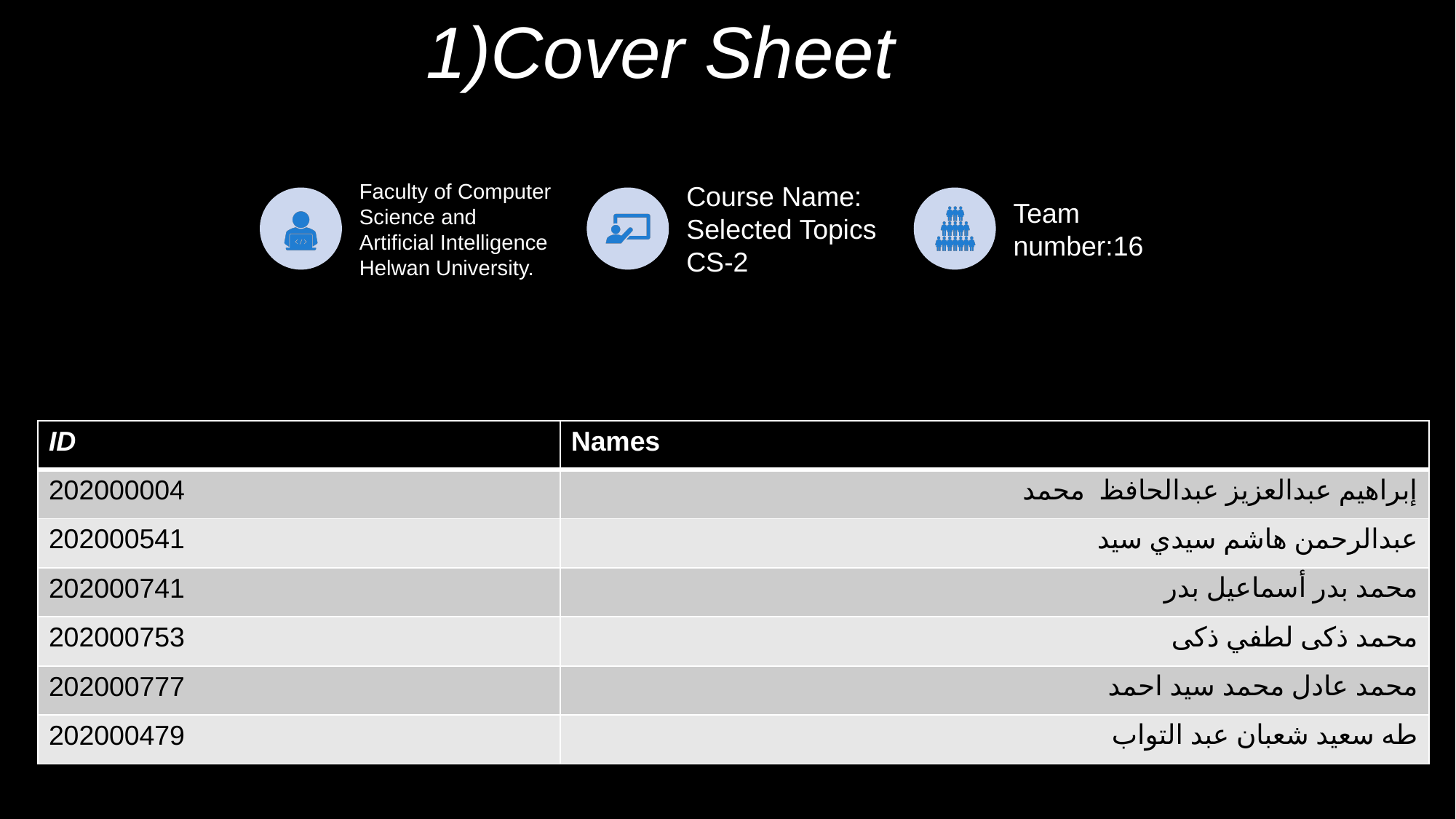

1)Cover Sheet
Faculty of Computer Science and Artificial Intelligence Helwan University.
Course Name: Selected Topics CS-2
Team number:16
| ID | Names |
| --- | --- |
| 202000004 | إبراهيم عبدالعزيز عبدالحافظ محمد |
| 202000541 | عبدالرحمن هاشم سيدي سيد |
| 202000741 | محمد بدر أسماعيل بدر |
| 202000753 | محمد ذكى لطفي ذكى |
| 202000777 | محمد عادل محمد سيد احمد |
| 202000479 | طه سعيد شعبان عبد التواب |